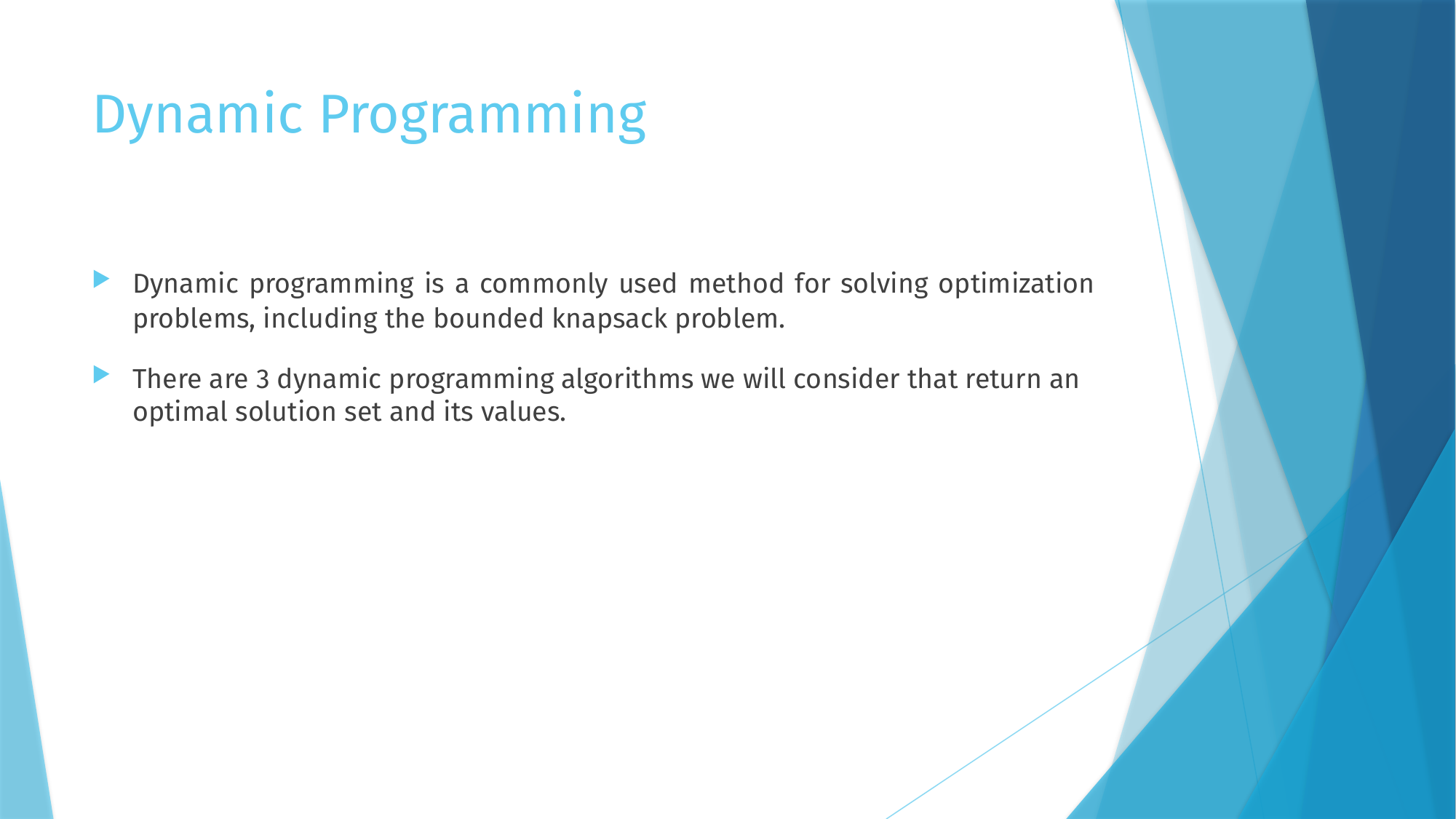

# Dynamic Programming
Dynamic programming is a commonly used method for solving optimization problems, including the bounded knapsack problem.
There are 3 dynamic programming algorithms we will consider that return an optimal solution set and its values.